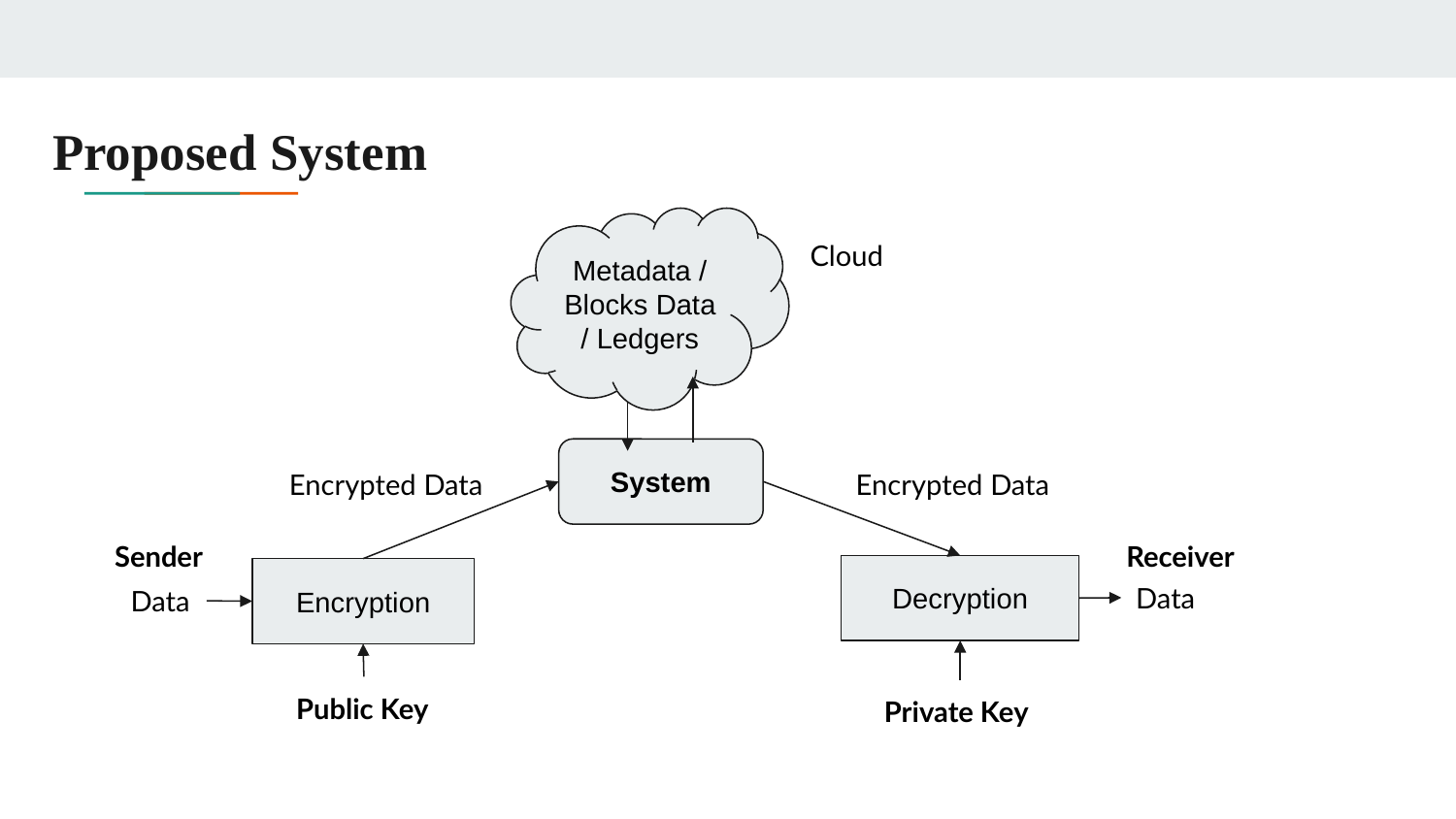

# Proposed System
Metadata / Blocks Data / Ledgers
Cloud
System
Encrypted Data
Encrypted Data
Sender
Receiver
Decryption
Encryption
Data
Data
Public Key
Private Key